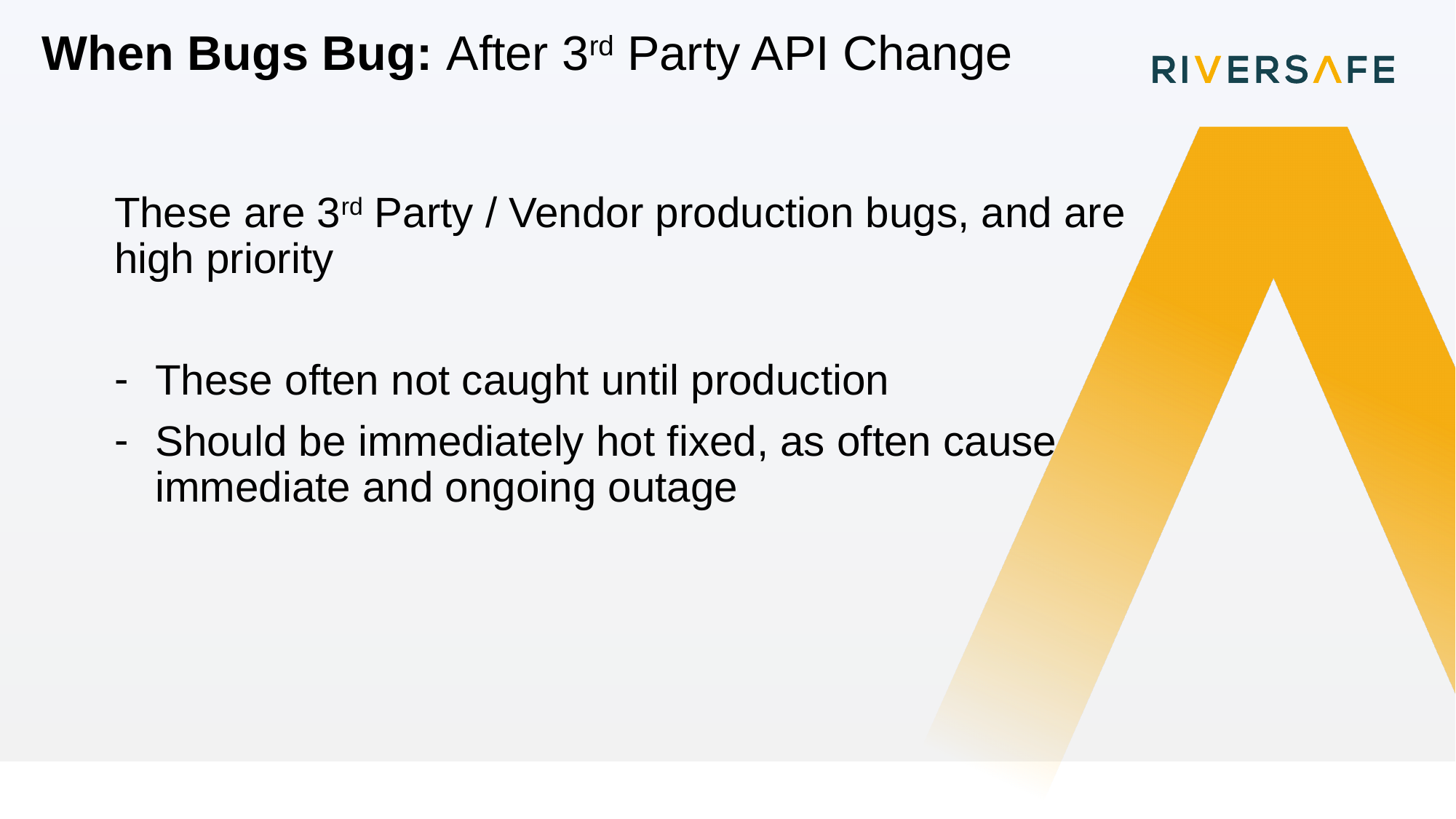

# When Bugs Bug: After 3rd Party API Change
These are 3rd Party / Vendor production bugs, and are high priority

These often not caught until production
Should be immediately hot fixed, as often cause immediate and ongoing outage